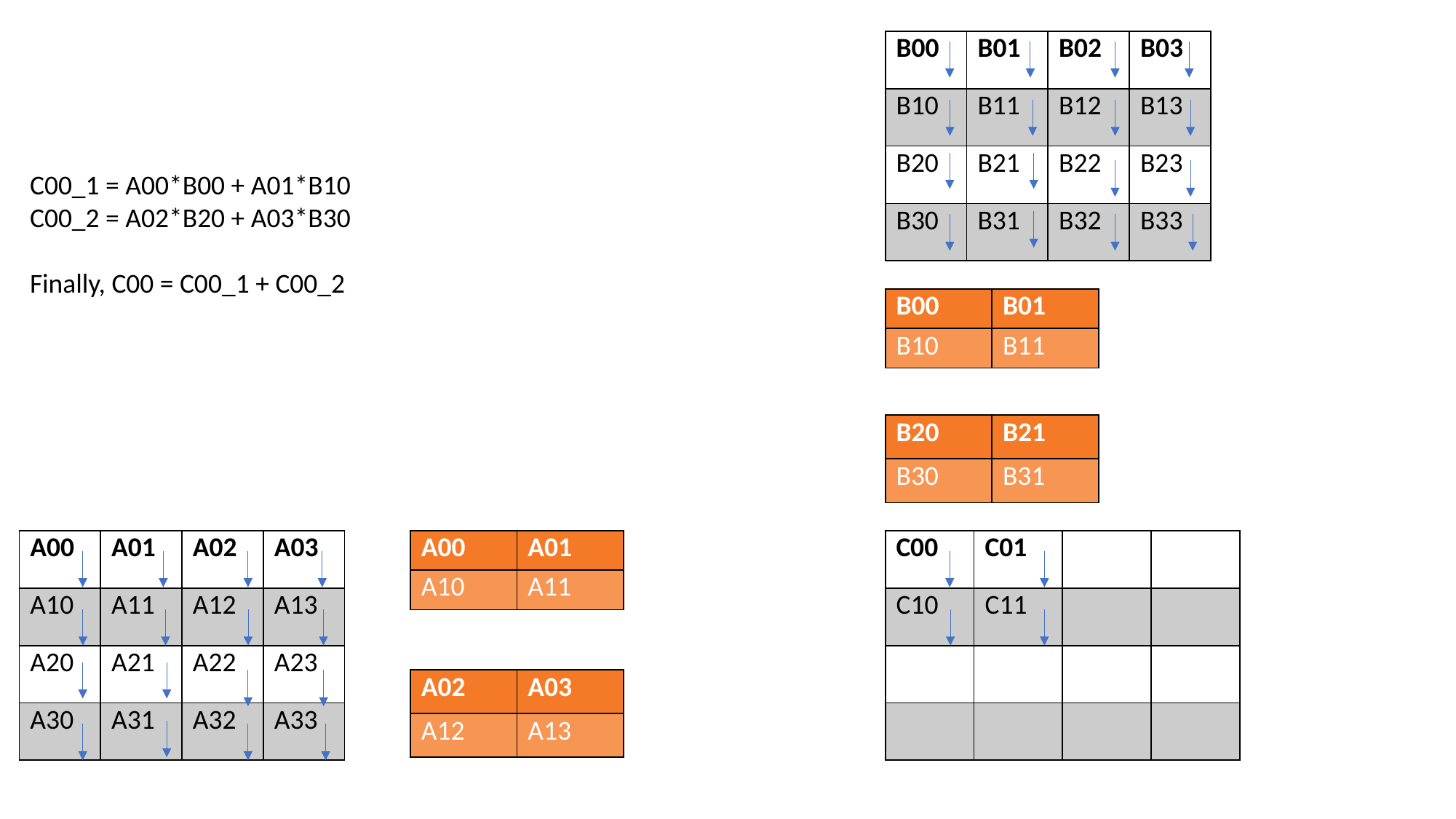

| B00 | B01 | B02 | B03 |
| --- | --- | --- | --- |
| B10 | B11 | B12 | B13 |
| B20 | B21 | B22 | B23 |
| B30 | B31 | B32 | B33 |
C00_1 = A00*B00 + A01*B10
C00_2 = A02*B20 + A03*B30
Finally, C00 = C00_1 + C00_2
| B00 | B01 |
| --- | --- |
| B10 | B11 |
| B20 | B21 |
| --- | --- |
| B30 | B31 |
| A00 | A01 | A02 | A03 |
| --- | --- | --- | --- |
| A10 | A11 | A12 | A13 |
| A20 | A21 | A22 | A23 |
| A30 | A31 | A32 | A33 |
| A00 | A01 |
| --- | --- |
| A10 | A11 |
| C00 | C01 |  |  |
| --- | --- | --- | --- |
| C10 | C11 |  |  |
|  |  |  |  |
|  |  |  |  |
| A02 | A03 |
| --- | --- |
| A12 | A13 |